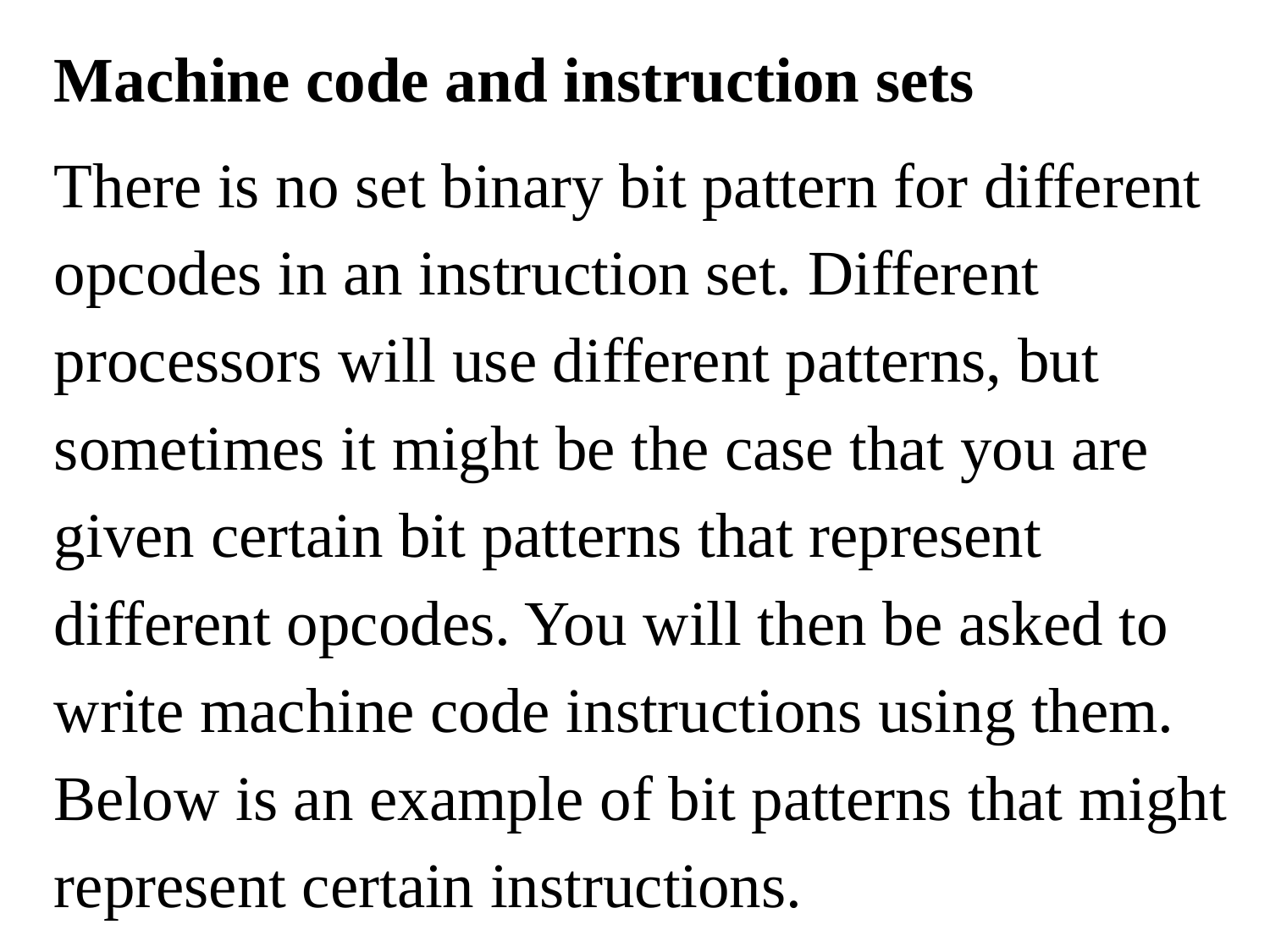

Machine code and instruction sets
There is no set binary bit pattern for different opcodes in an instruction set. Different processors will use different patterns, but sometimes it might be the case that you are given certain bit patterns that represent different opcodes. You will then be asked to write machine code instructions using them. Below is an example of bit patterns that might represent certain instructions.